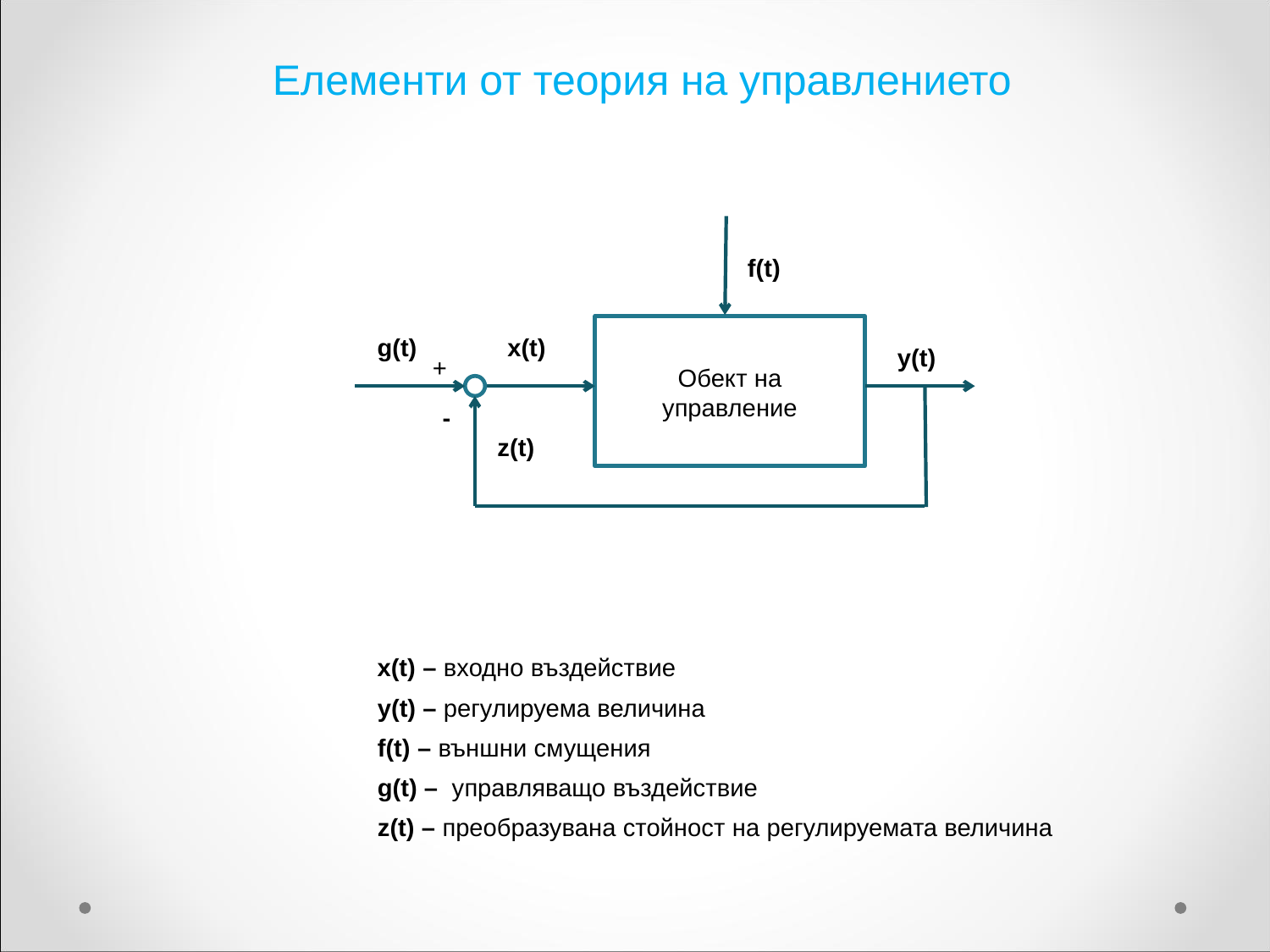

Елементи от теория на управлението
f(t)

g(t)
x(t)
y(t)
+
Обект на управление

-
z(t)
x(t) – входно въздействие
y(t) – регулируема величина
f(t) – външни смущения
g(t) –  управляващо въздействие
z(t) – преобразувана стойност на регулируемата величина